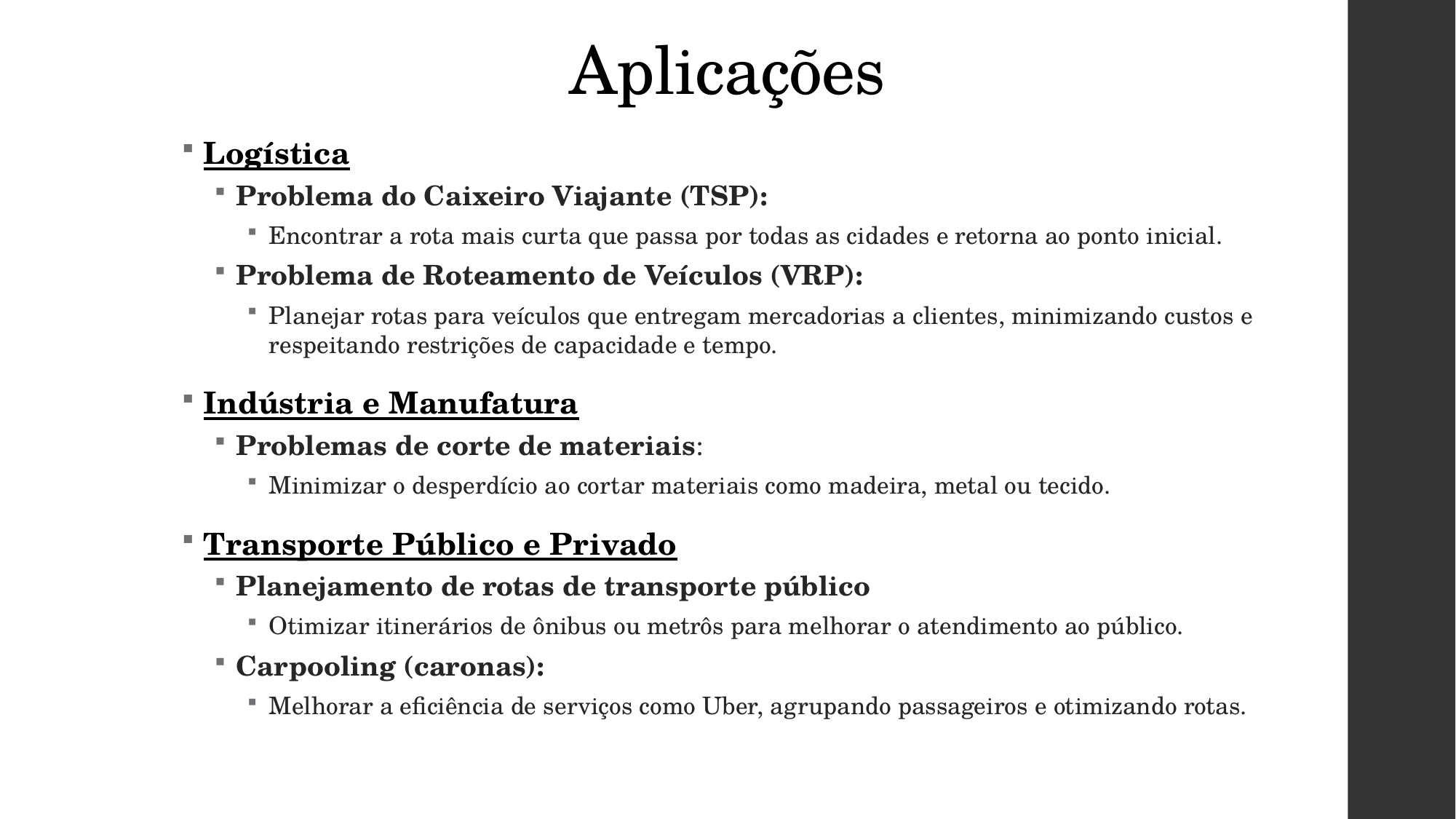

# Aplicações
Logística
Problema do Caixeiro Viajante (TSP):
Encontrar a rota mais curta que passa por todas as cidades e retorna ao ponto inicial.
Problema de Roteamento de Veículos (VRP):
Planejar rotas para veículos que entregam mercadorias a clientes, minimizando custos e respeitando restrições de capacidade e tempo.
Indústria e Manufatura
Problemas de corte de materiais:
Minimizar o desperdício ao cortar materiais como madeira, metal ou tecido.
Transporte Público e Privado
Planejamento de rotas de transporte público
Otimizar itinerários de ônibus ou metrôs para melhorar o atendimento ao público.
Carpooling (caronas):
Melhorar a eficiência de serviços como Uber, agrupando passageiros e otimizando rotas.